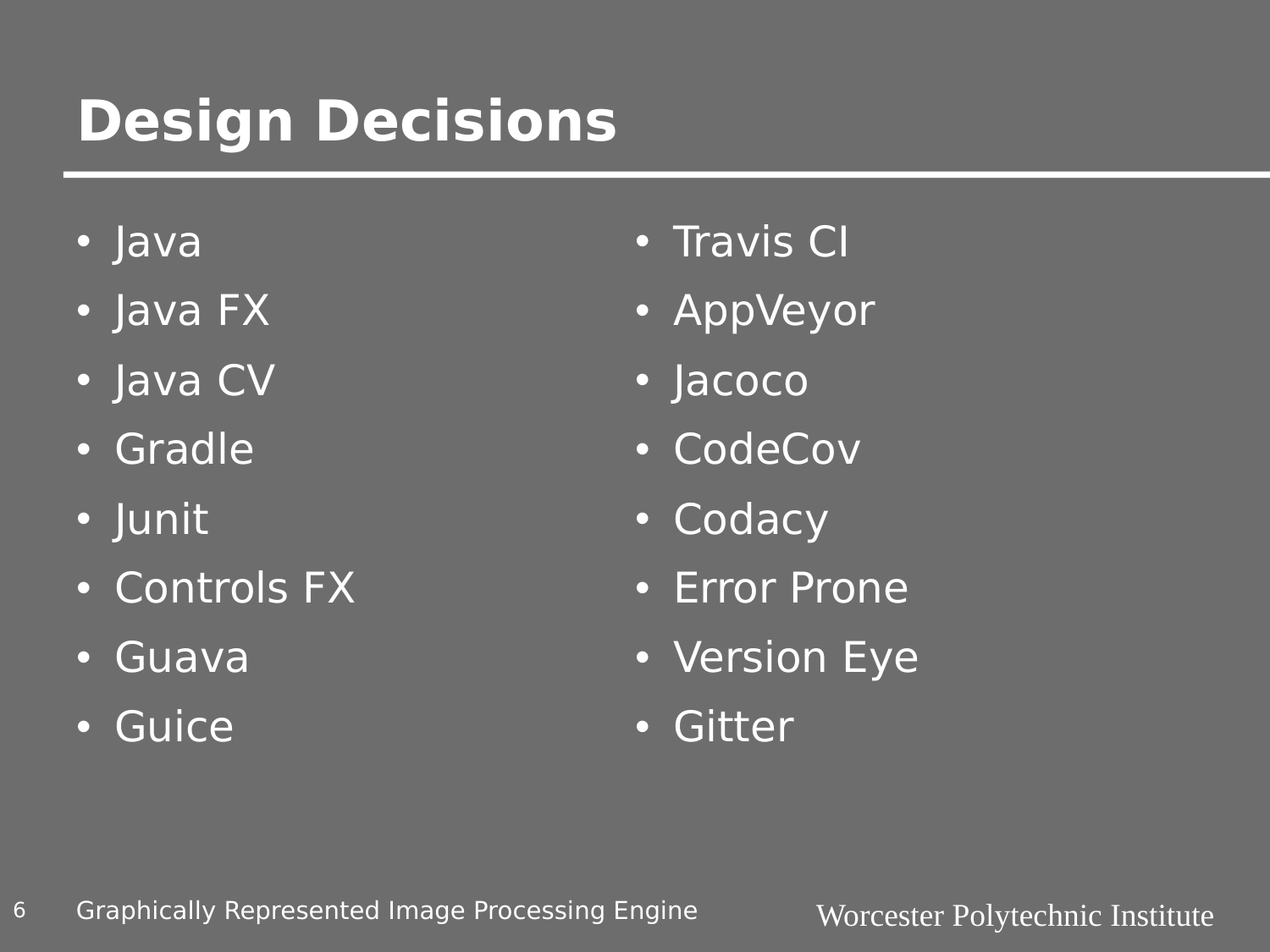

# Design Decisions
Java
Java FX
Java CV
Gradle
Junit
Controls FX
Guava
Guice

Travis CI
AppVeyor
Jacoco
CodeCov
Codacy
Error Prone
Version Eye
Gitter
6
Graphically Represented Image Processing Engine